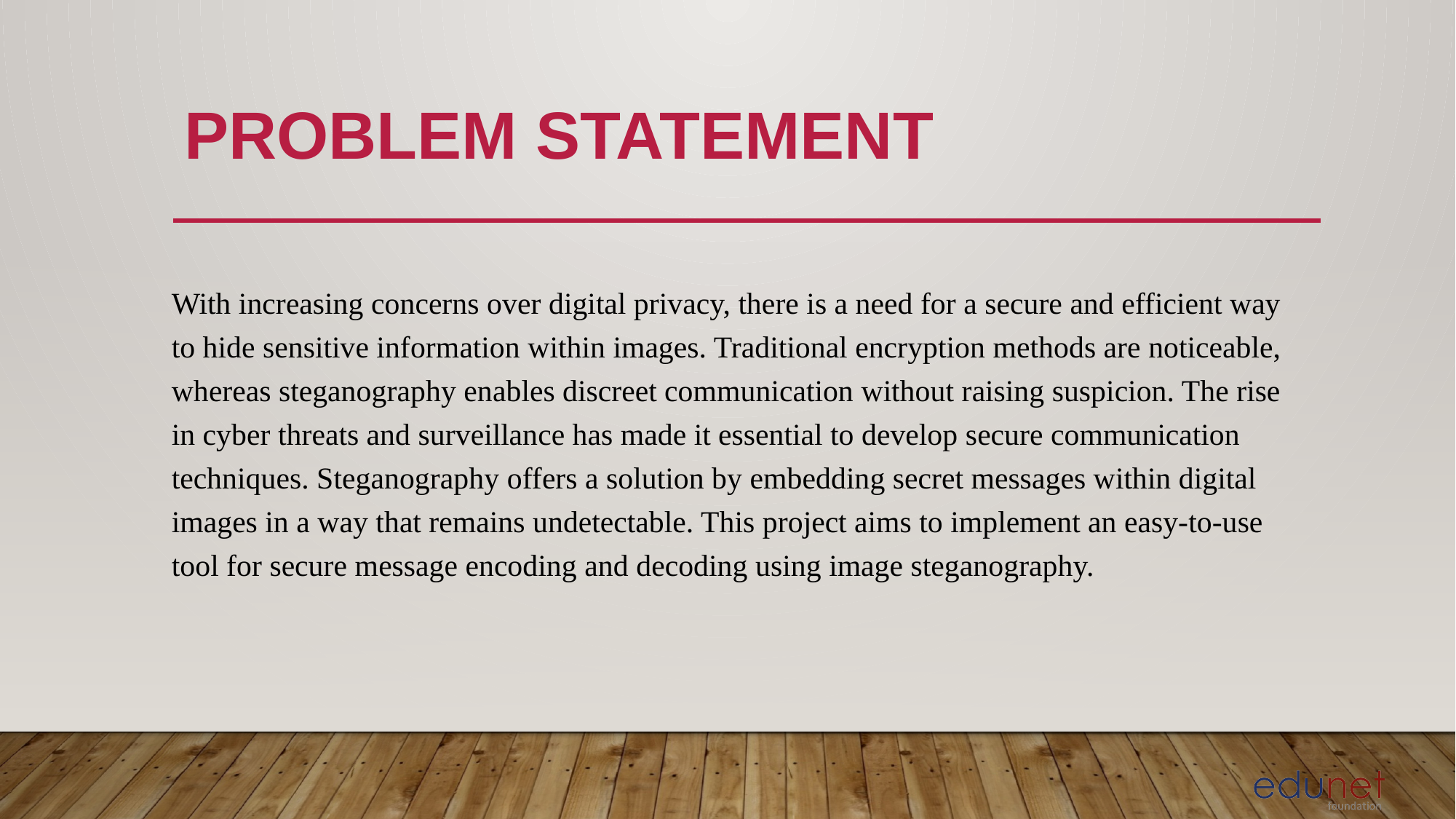

# Problem Statement
With increasing concerns over digital privacy, there is a need for a secure and efficient way to hide sensitive information within images. Traditional encryption methods are noticeable, whereas steganography enables discreet communication without raising suspicion. The rise in cyber threats and surveillance has made it essential to develop secure communication techniques. Steganography offers a solution by embedding secret messages within digital images in a way that remains undetectable. This project aims to implement an easy-to-use tool for secure message encoding and decoding using image steganography.